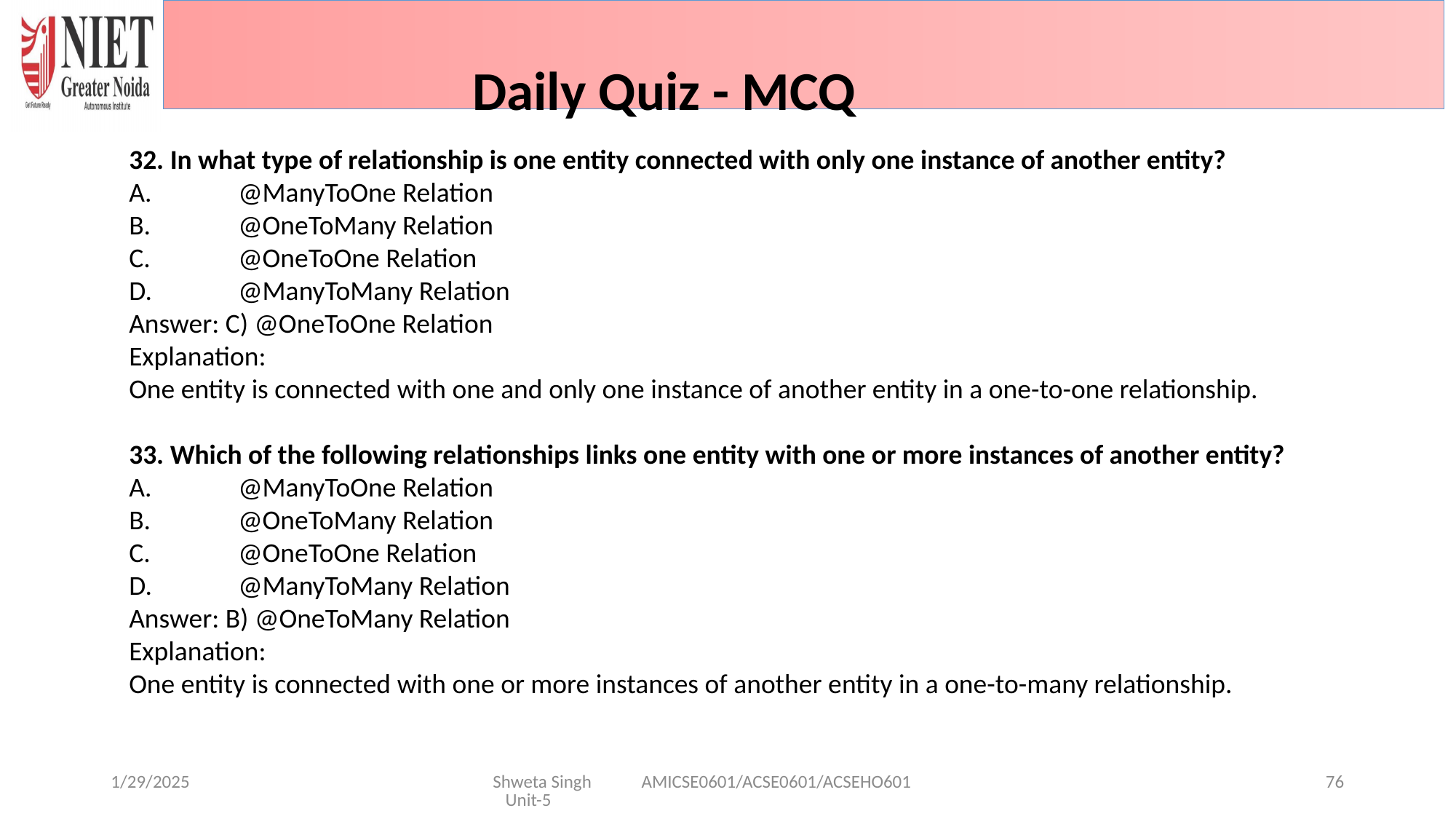

Daily Quiz - MCQ
32. In what type of relationship is one entity connected with only one instance of another entity?
A.	@ManyToOne Relation
B.	@OneToMany Relation
C.	@OneToOne Relation
D.	@ManyToMany Relation
Answer: C) @OneToOne Relation
Explanation:
One entity is connected with one and only one instance of another entity in a one-to-one relationship.

33. Which of the following relationships links one entity with one or more instances of another entity?
A.	@ManyToOne Relation
B.	@OneToMany Relation
C.	@OneToOne Relation
D.	@ManyToMany Relation
Answer: B) @OneToMany Relation
Explanation:
One entity is connected with one or more instances of another entity in a one-to-many relationship.
1/29/2025
Shweta Singh            AMICSE0601/ACSE0601/ACSEHO601               Unit-5
76